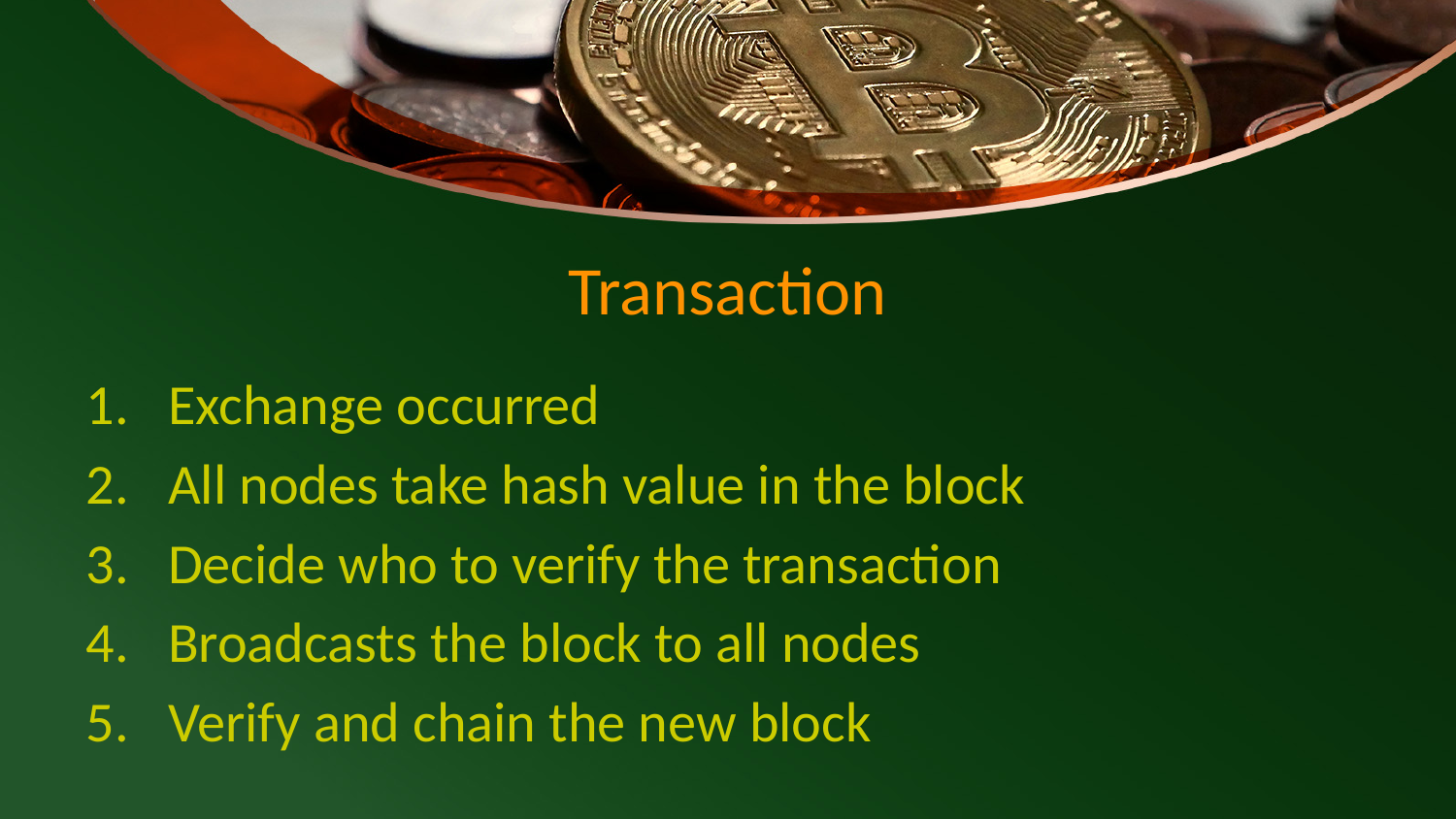

# Transaction
Exchange occurred
All nodes take hash value in the block
Decide who to verify the transaction
Broadcasts the block to all nodes
Verify and chain the new block